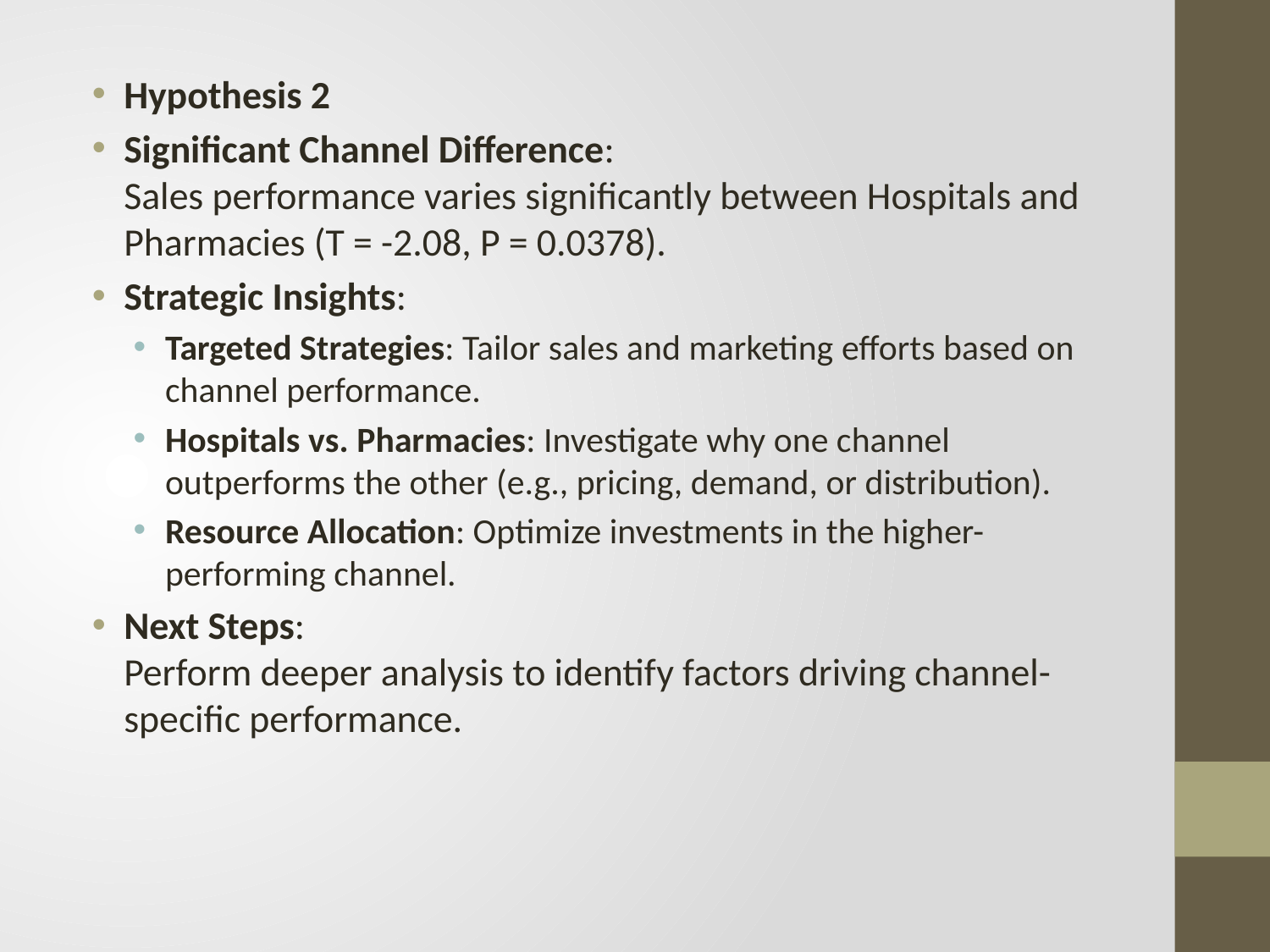

Hypothesis 2
Significant Channel Difference:
Sales performance varies significantly between Hospitals and Pharmacies (T = -2.08, P = 0.0378).
Strategic Insights:
Targeted Strategies: Tailor sales and marketing efforts based on channel performance.
Hospitals vs. Pharmacies: Investigate why one channel outperforms the other (e.g., pricing, demand, or distribution).
Resource Allocation: Optimize investments in the higher-performing channel.
Next Steps:
Perform deeper analysis to identify factors driving channel-specific performance.